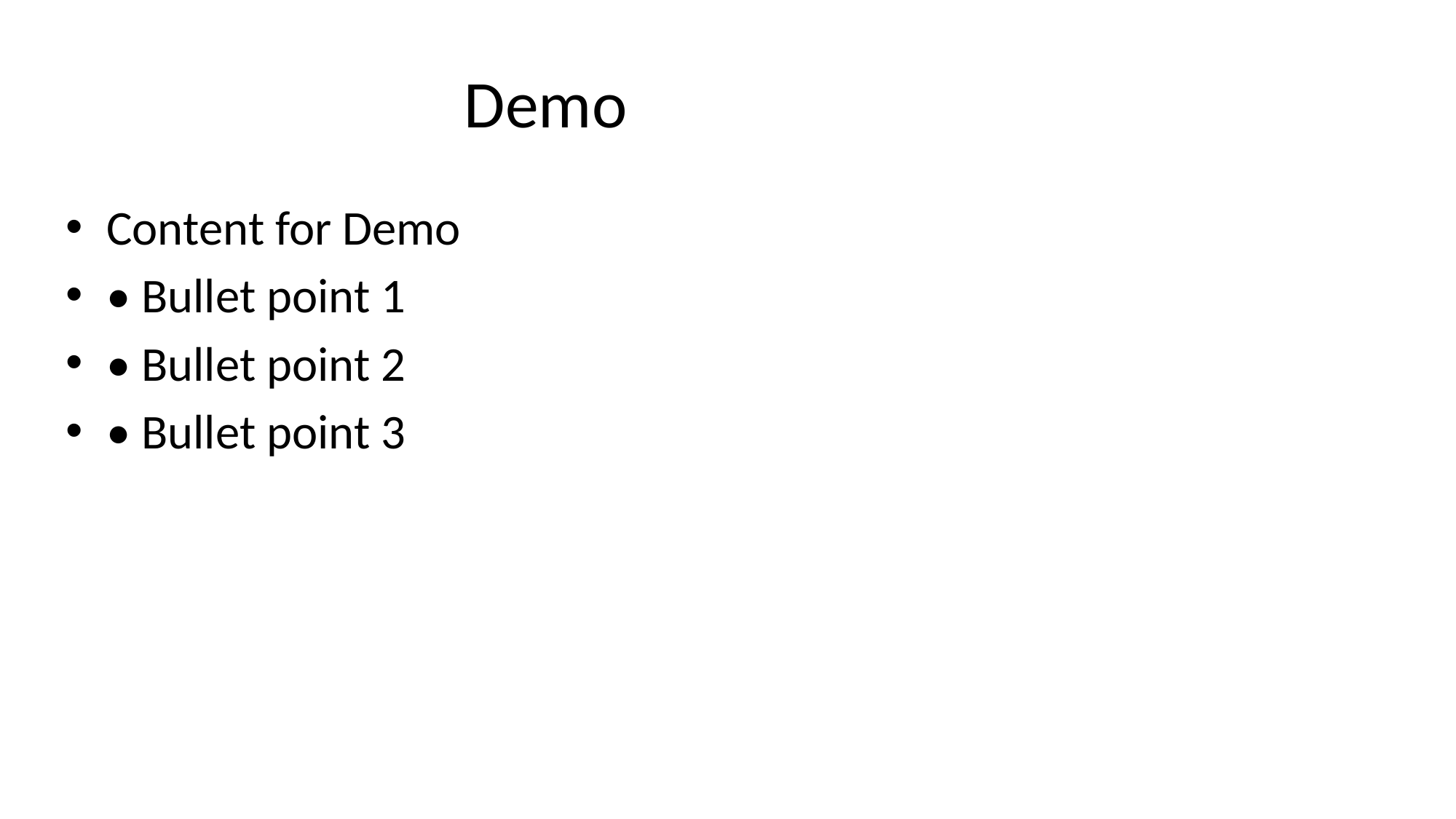

# Demo
Content for Demo
• Bullet point 1
• Bullet point 2
• Bullet point 3